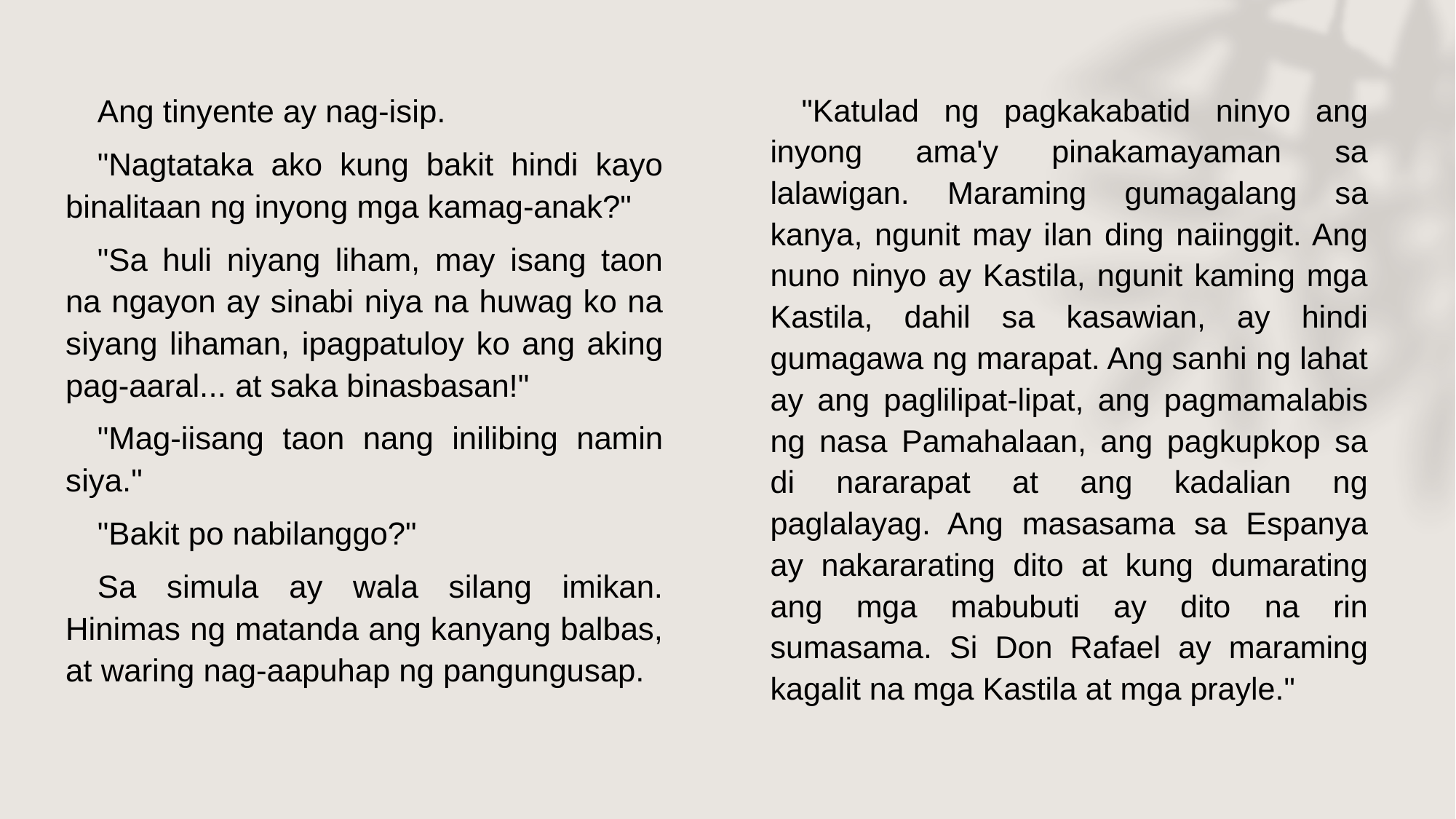

"Katulad ng pagkakabatid ninyo ang inyong ama'y pinakamayaman sa lalawigan. Maraming gumagalang sa kanya, ngunit may ilan ding naiinggit. Ang nuno ninyo ay Kastila, ngunit kaming mga Kastila, dahil sa kasawian, ay hindi gumagawa ng marapat. Ang sanhi ng lahat ay ang paglilipat-lipat, ang pagmamalabis ng nasa Pamahalaan, ang pagkupkop sa di nararapat at ang kadalian ng paglalayag. Ang masasama sa Espanya ay nakararating dito at kung dumarating ang mga mabubuti ay dito na rin sumasama. Si Don Rafael ay maraming kagalit na mga Kastila at mga prayle."

 Ang tinyente ay nag-isip.
 "Nagtataka ako kung bakit hindi kayo binalitaan ng inyong mga kamag-anak?"
 "Sa huli niyang liham, may isang taon na ngayon ay sinabi niya na huwag ko na siyang lihaman, ipagpatuloy ko ang aking pag-aaral... at saka binasbasan!"
 "Mag-iisang taon nang inilibing namin siya."
 "Bakit po nabilanggo?"
 Sa simula ay wala silang imikan. Hinimas ng matanda ang kanyang balbas, at waring nag-aapuhap ng pangungusap.